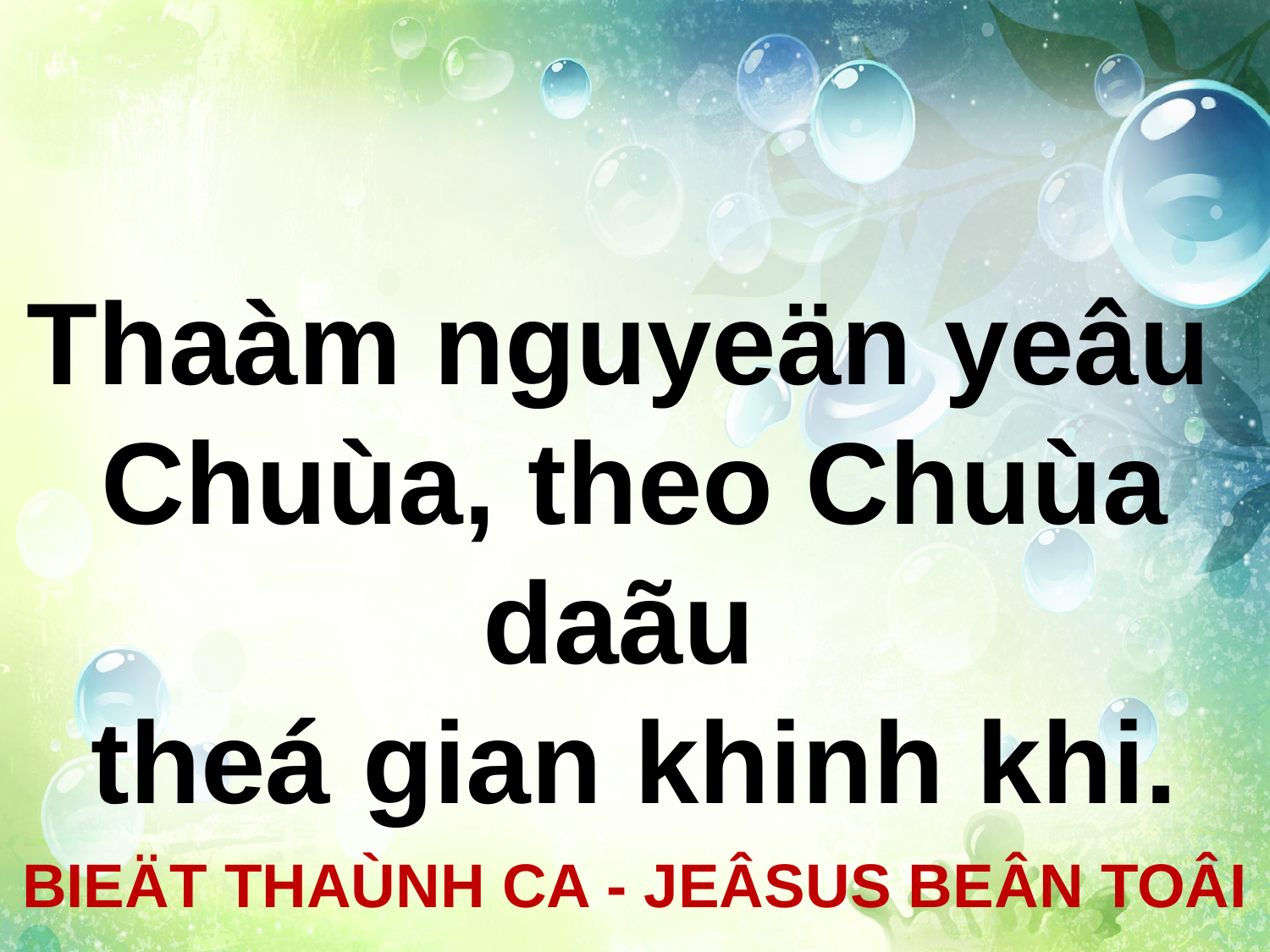

Thaàm nguyeän yeâu
Chuùa, theo Chuùa daãu
theá gian khinh khi.
BIEÄT THAÙNH CA - JEÂSUS BEÂN TOÂI